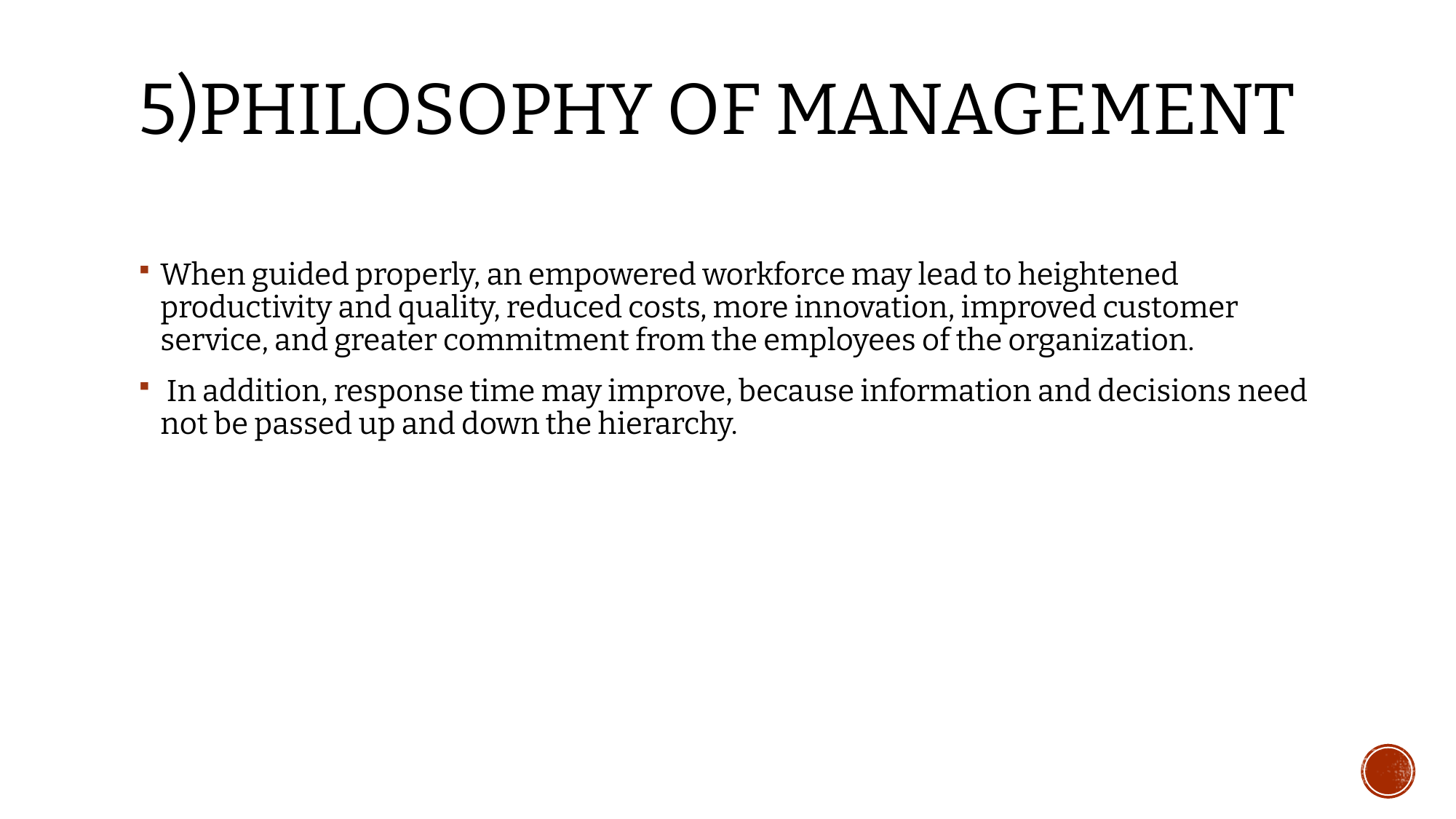

# 5)PHILOSOPHY OF MANAGEMENT
When guided properly, an empowered workforce may lead to heightened productivity and quality, reduced costs, more innovation, improved customer service, and greater commitment from the employees of the organization.
 In addition, response time may improve, because information and decisions need not be passed up and down the hierarchy.